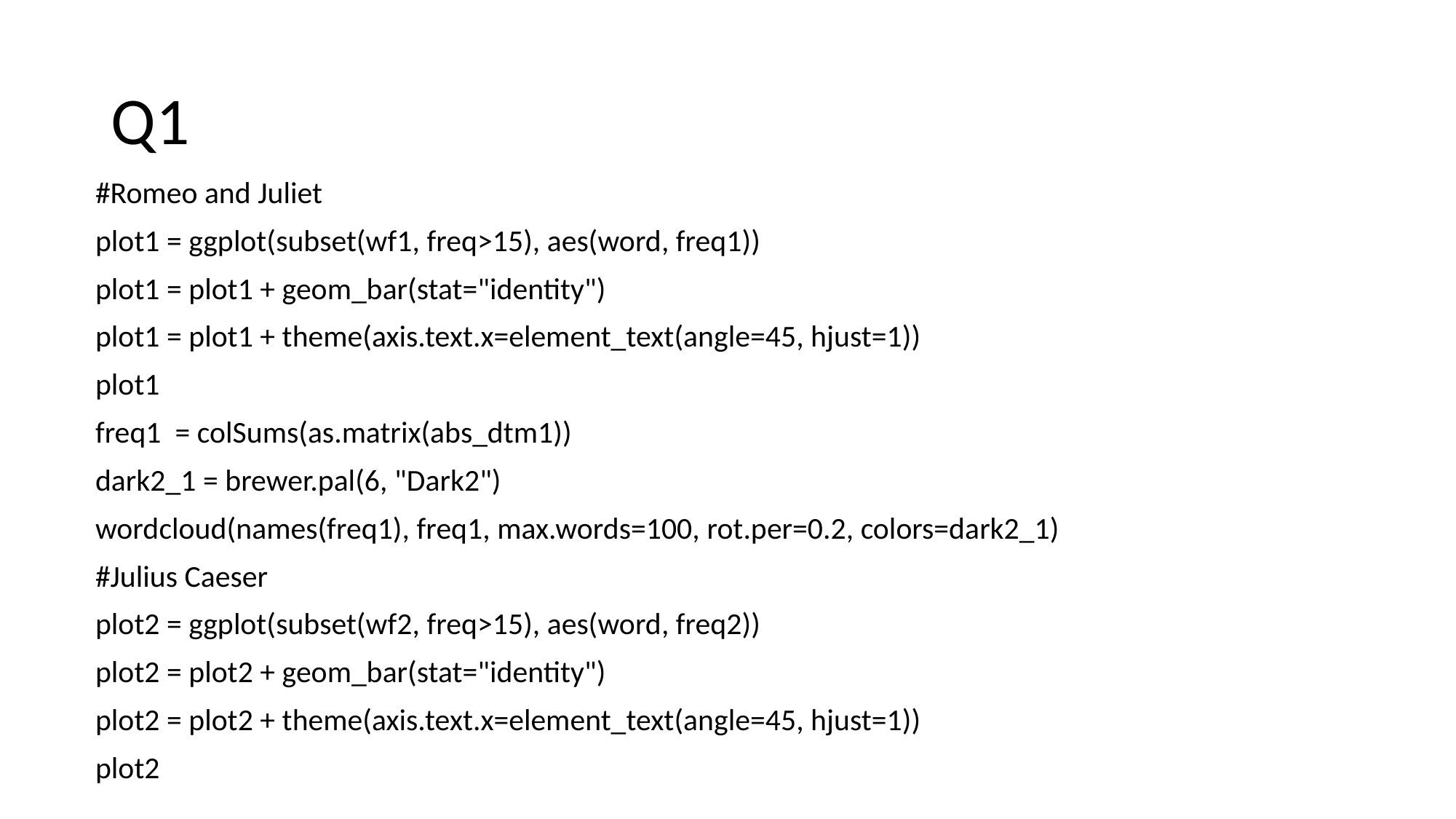

# Q1
#Romeo and Juliet
plot1 = ggplot(subset(wf1, freq>15), aes(word, freq1))
plot1 = plot1 + geom_bar(stat="identity")
plot1 = plot1 + theme(axis.text.x=element_text(angle=45, hjust=1))
plot1
freq1  = colSums(as.matrix(abs_dtm1))
dark2_1 = brewer.pal(6, "Dark2")
wordcloud(names(freq1), freq1, max.words=100, rot.per=0.2, colors=dark2_1)
#Julius Caeser
plot2 = ggplot(subset(wf2, freq>15), aes(word, freq2))
plot2 = plot2 + geom_bar(stat="identity")
plot2 = plot2 + theme(axis.text.x=element_text(angle=45, hjust=1))
plot2
Homework 5